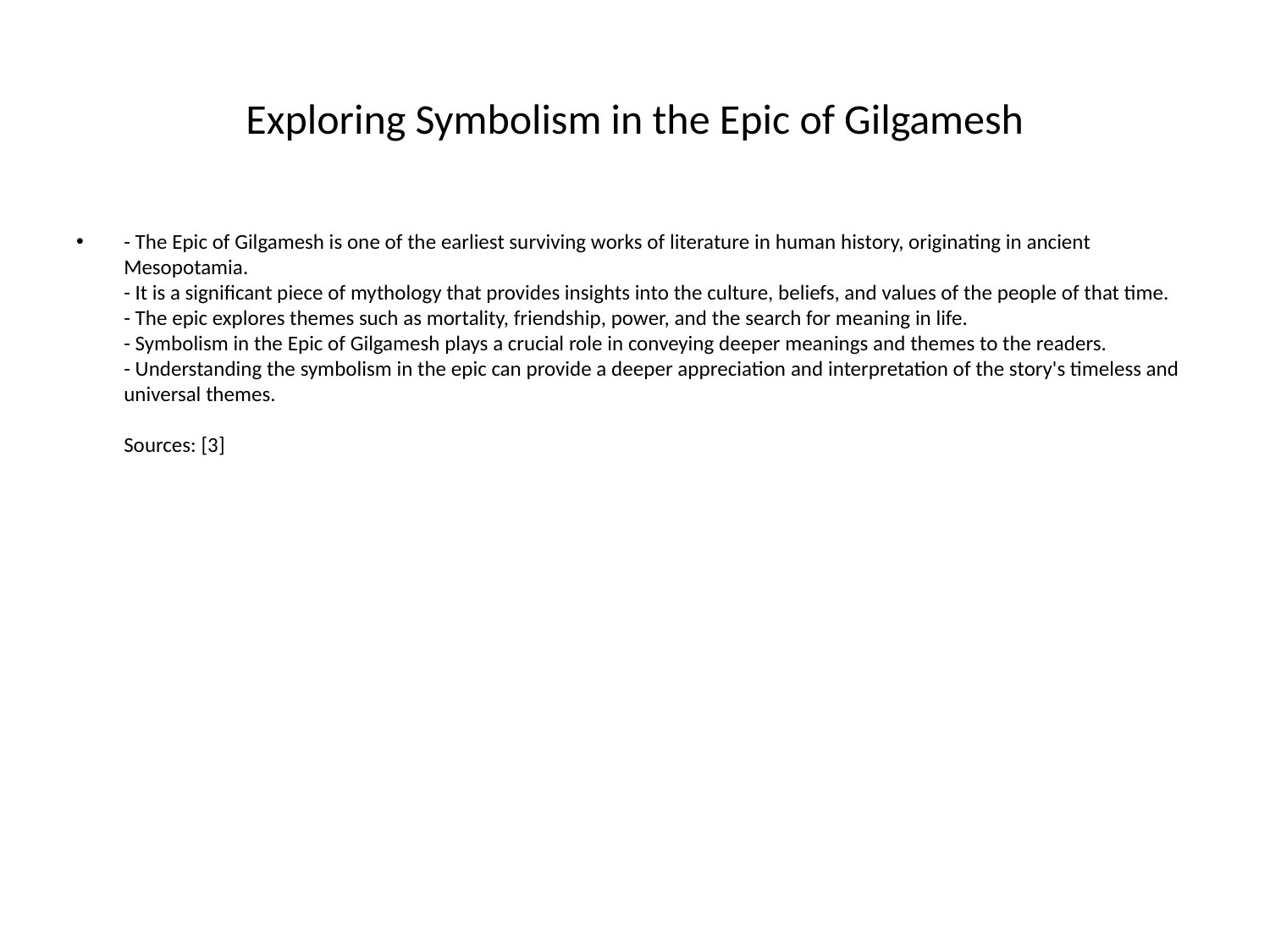

# Exploring Symbolism in the Epic of Gilgamesh
- The Epic of Gilgamesh is one of the earliest surviving works of literature in human history, originating in ancient Mesopotamia.
- It is a significant piece of mythology that provides insights into the culture, beliefs, and values of the people of that time.
- The epic explores themes such as mortality, friendship, power, and the search for meaning in life.
- Symbolism in the Epic of Gilgamesh plays a crucial role in conveying deeper meanings and themes to the readers.
- Understanding the symbolism in the epic can provide a deeper appreciation and interpretation of the story's timeless and universal themes.
Sources: [3]